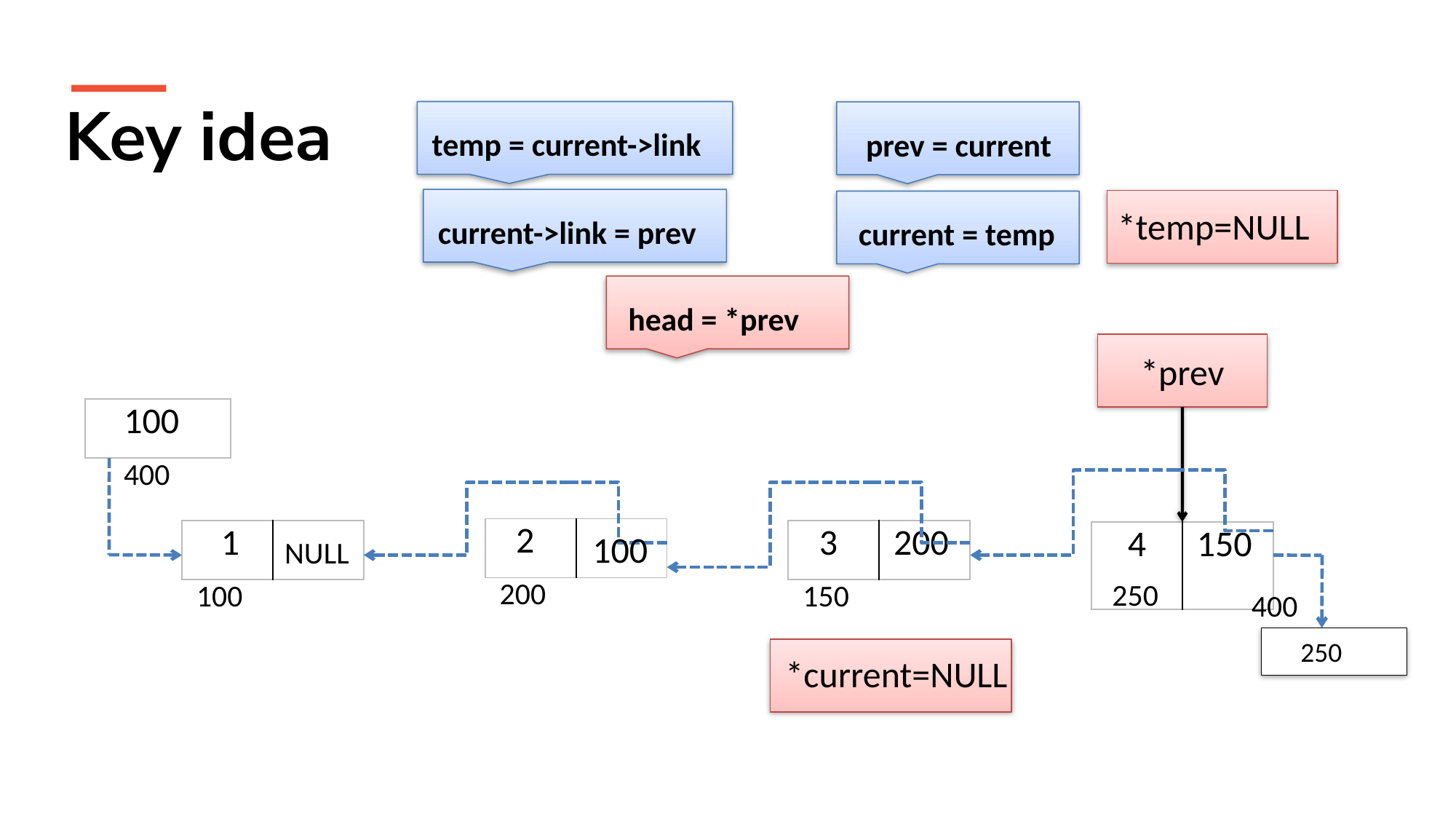

Key idea

temp = current->link

  prev = current

current->link = prev

 current = temp

 *temp=NULL

 head = *prev

*prev
| 100 |
| --- |
400
 NULL
| 2 |  |
| --- | --- |
          100
| 1 |  |
| --- | --- |
| 3 | 200 |
| --- | --- |
| 4 | 150 |
| --- | --- |
200
250
100
150
400
    250

 *current=NULL